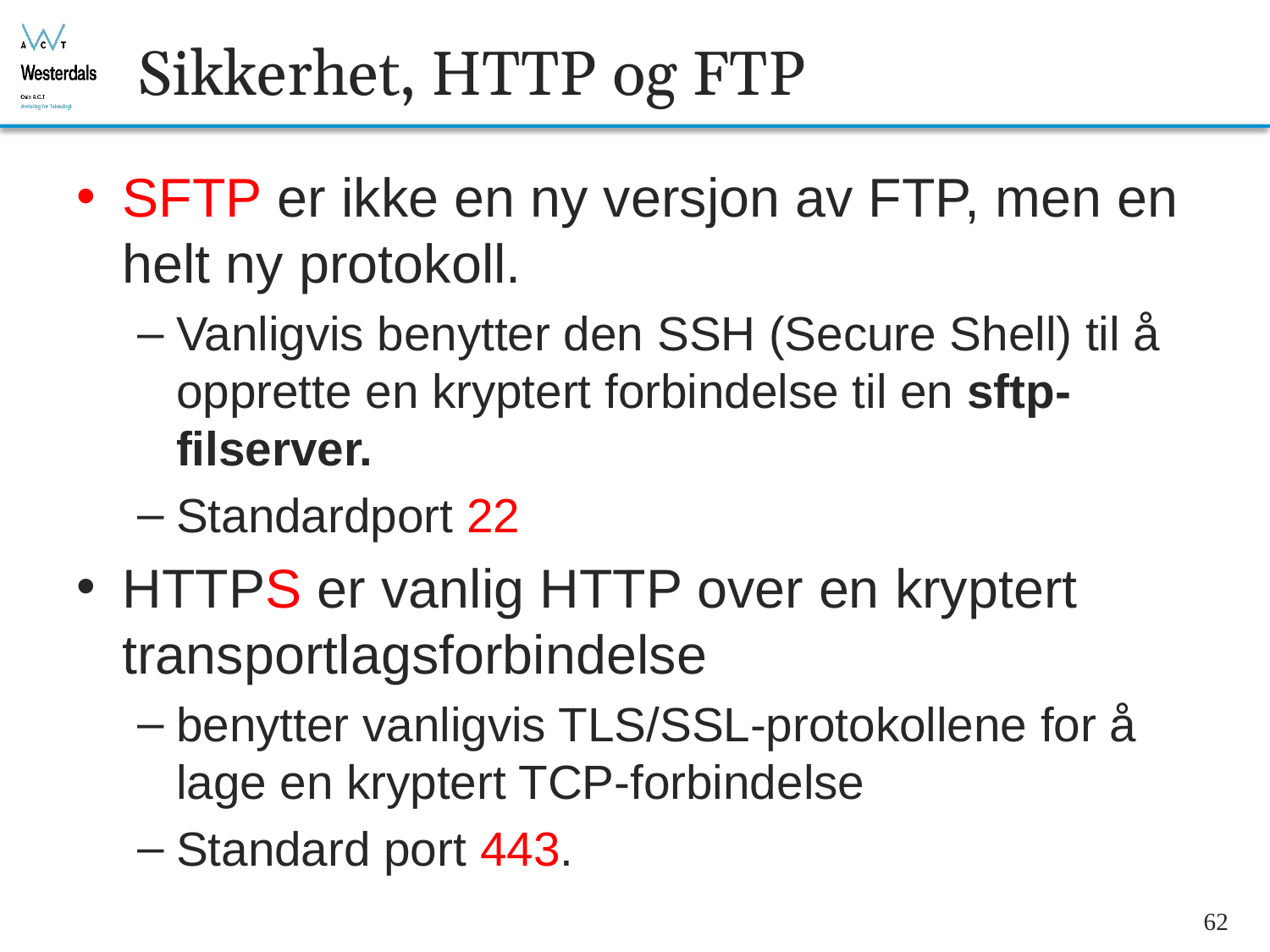

# Sikkerhet, HTTP og FTP
SFTP er ikke en ny versjon av FTP, men en helt ny protokoll.
Vanligvis benytter den SSH (Secure Shell) til å opprette en kryptert forbindelse til en sftp-filserver.
Standardport 22
HTTPS er vanlig HTTP over en kryptert transportlagsforbindelse
benytter vanligvis TLS/SSL-protokollene for å lage en kryptert TCP-forbindelse
Standard port 443.

62